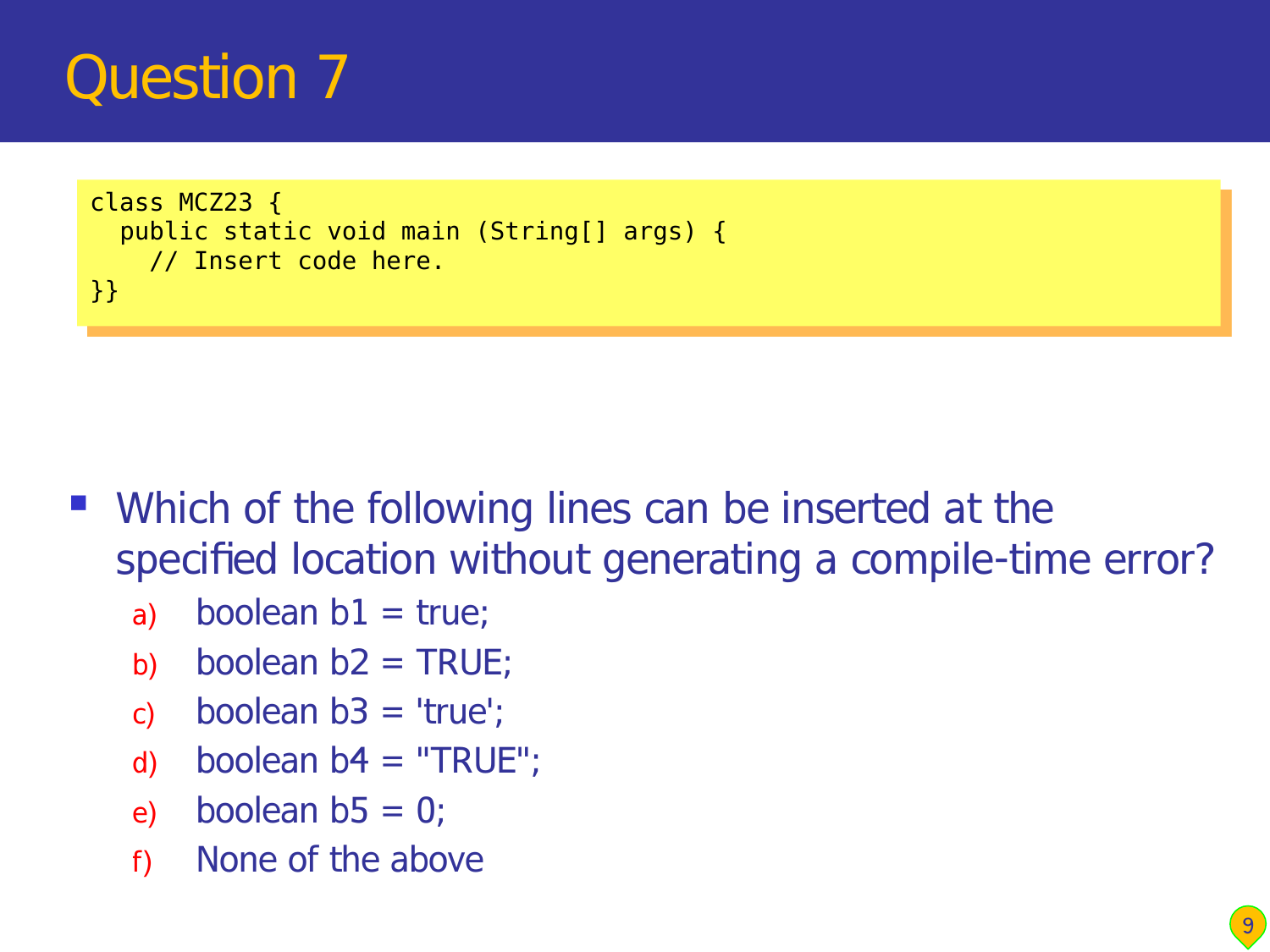

# Question 7
class MCZ23 {
  public static void main (String[] args) {
    // Insert code here.
}}
Which of the following lines can be inserted at the specified location without generating a compile-time error?
boolean b1 = true;
boolean b2 = TRUE;
boolean b3 = 'true';
boolean b4 = "TRUE";
boolean b5 = 0;
None of the above
9